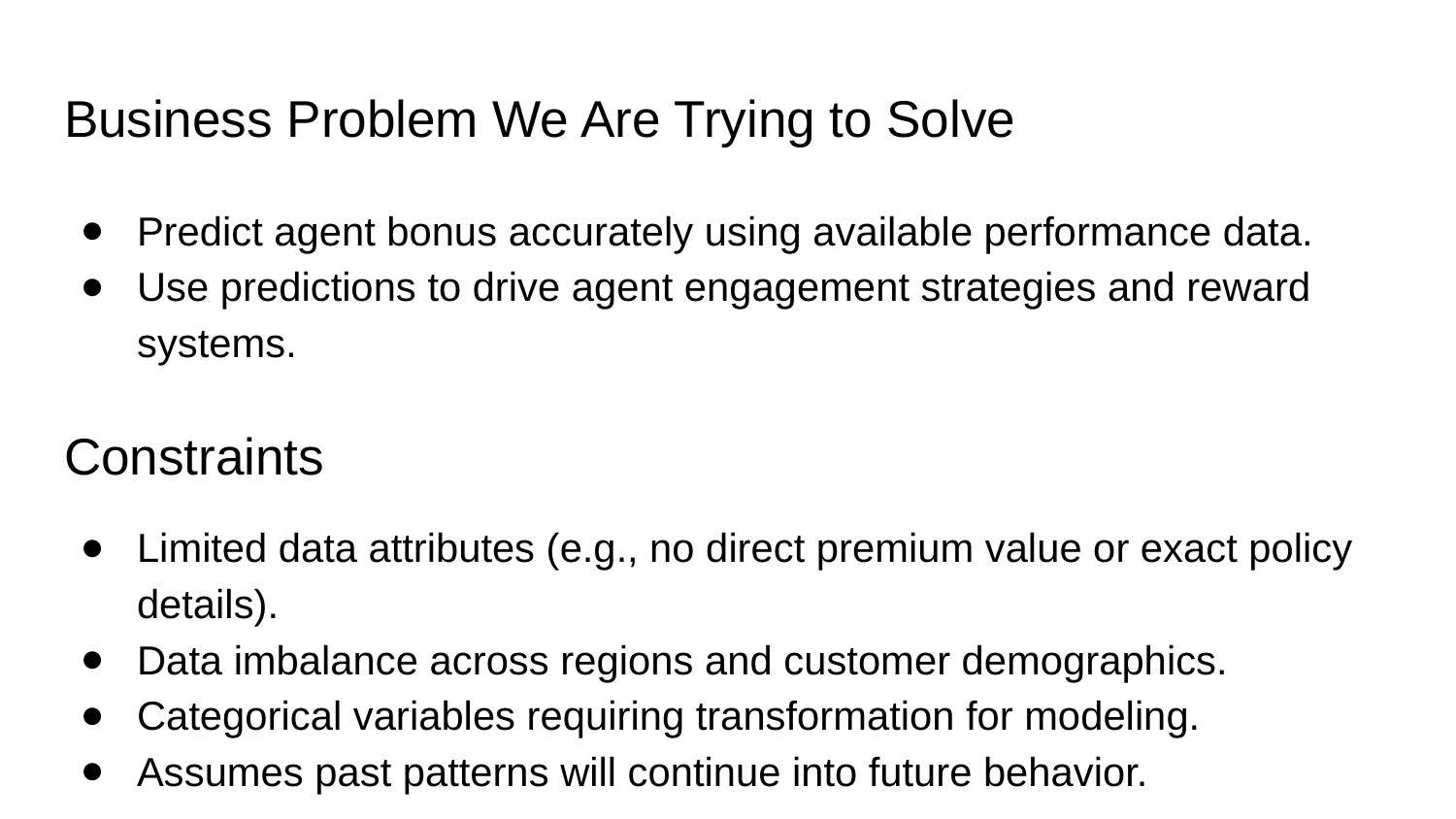

# Business Problem We Are Trying to Solve
Predict agent bonus accurately using available performance data.
Use predictions to drive agent engagement strategies and reward systems.
Constraints

Limited data attributes (e.g., no direct premium value or exact policy details).
Data imbalance across regions and customer demographics.
Categorical variables requiring transformation for modeling.
Assumes past patterns will continue into future behavior.